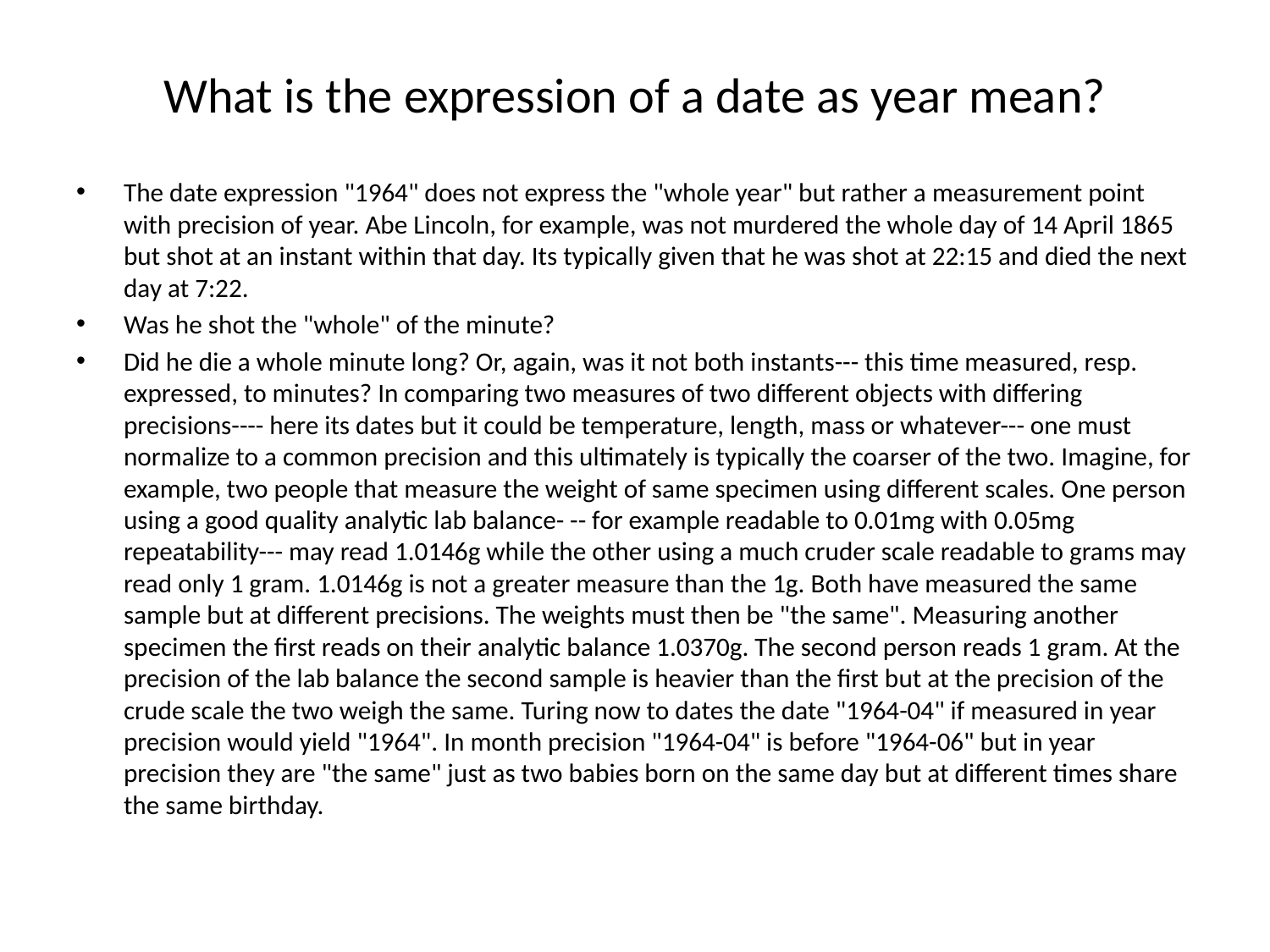

What is the expression of a date as year mean?
The date expression "1964" does not express the "whole year" but rather a measurement point with precision of year. Abe Lincoln, for example, was not murdered the whole day of 14 April 1865 but shot at an instant within that day. Its typically given that he was shot at 22:15 and died the next day at 7:22.
Was he shot the "whole" of the minute?
Did he die a whole minute long? Or, again, was it not both instants--- this time measured, resp. expressed, to minutes? In comparing two measures of two different objects with differing precisions---- here its dates but it could be temperature, length, mass or whatever--- one must normalize to a common precision and this ultimately is typically the coarser of the two. Imagine, for example, two people that measure the weight of same specimen using different scales. One person using a good quality analytic lab balance- -- for example readable to 0.01mg with 0.05mg repeatability--- may read 1.0146g while the other using a much cruder scale readable to grams may read only 1 gram. 1.0146g is not a greater measure than the 1g. Both have measured the same sample but at different precisions. The weights must then be "the same". Measuring another specimen the first reads on their analytic balance 1.0370g. The second person reads 1 gram. At the precision of the lab balance the second sample is heavier than the first but at the precision of the crude scale the two weigh the same. Turing now to dates the date "1964-04" if measured in year precision would yield "1964". In month precision "1964-04" is before "1964-06" but in year precision they are "the same" just as two babies born on the same day but at different times share the same birthday.